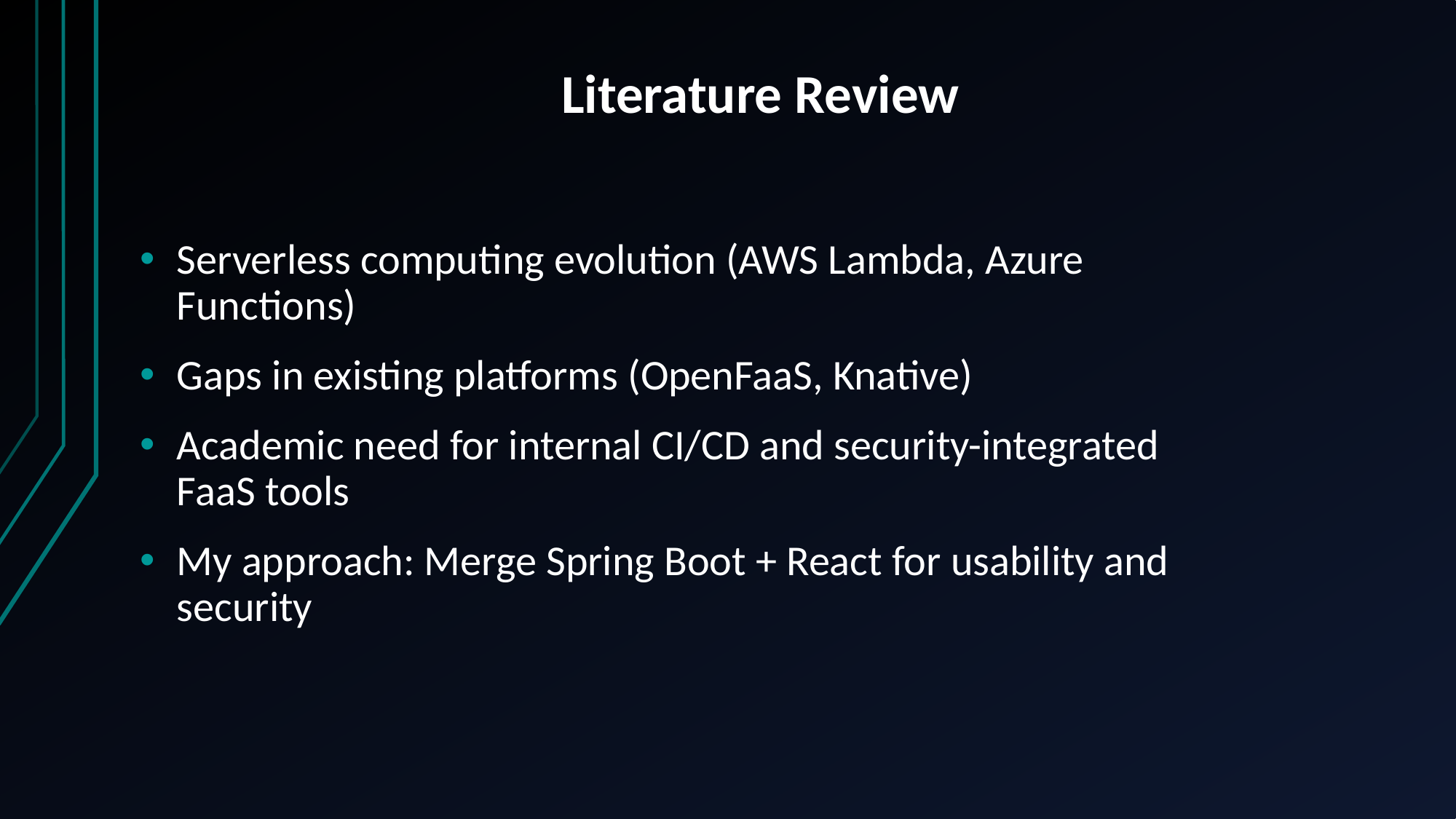

# Literature Review
Serverless computing evolution (AWS Lambda, Azure Functions)
Gaps in existing platforms (OpenFaaS, Knative)
Academic need for internal CI/CD and security-integrated FaaS tools
My approach: Merge Spring Boot + React for usability and security